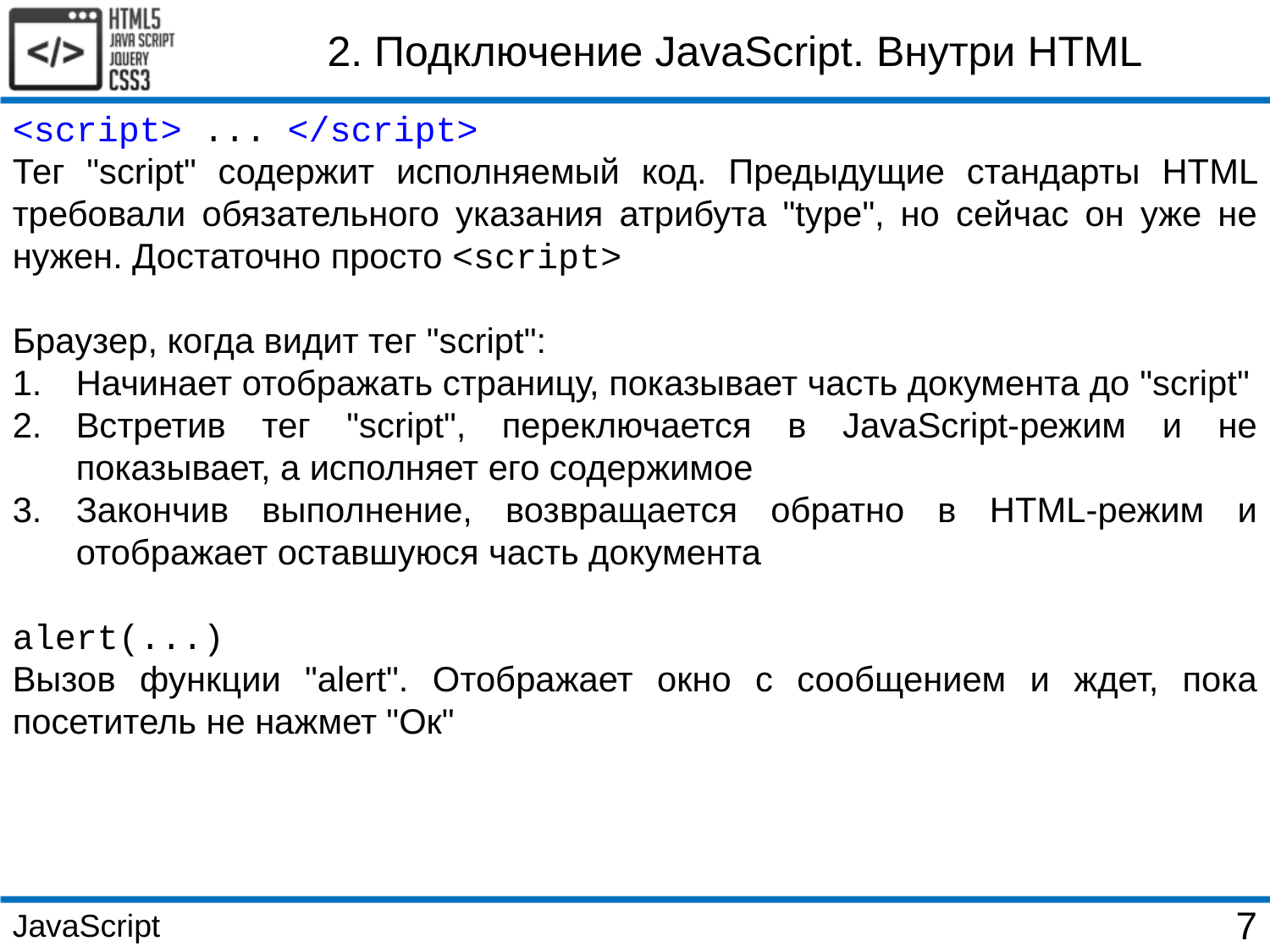

2. Подключение JavaScript. Внутри HTML
<script> ... </script>
Тег "script" содержит исполняемый код. Предыдущие стандарты HTML требовали обязательного указания атрибута "type", но сейчас он уже не нужен. Достаточно просто <script>

Браузер, когда видит тег "script":
Начинает отображать страницу, показывает часть документа до "script"
Встретив тег "script", переключается в JavaScript-режим и не показывает, а исполняет его содержимое
Закончив выполнение, возвращается обратно в HTML-режим и отображает оставшуюся часть документа

alert(...)
Вызов функции "alert". Отображает окно с сообщением и ждет, пока посетитель не нажмет "Ок"
JavaScript
7